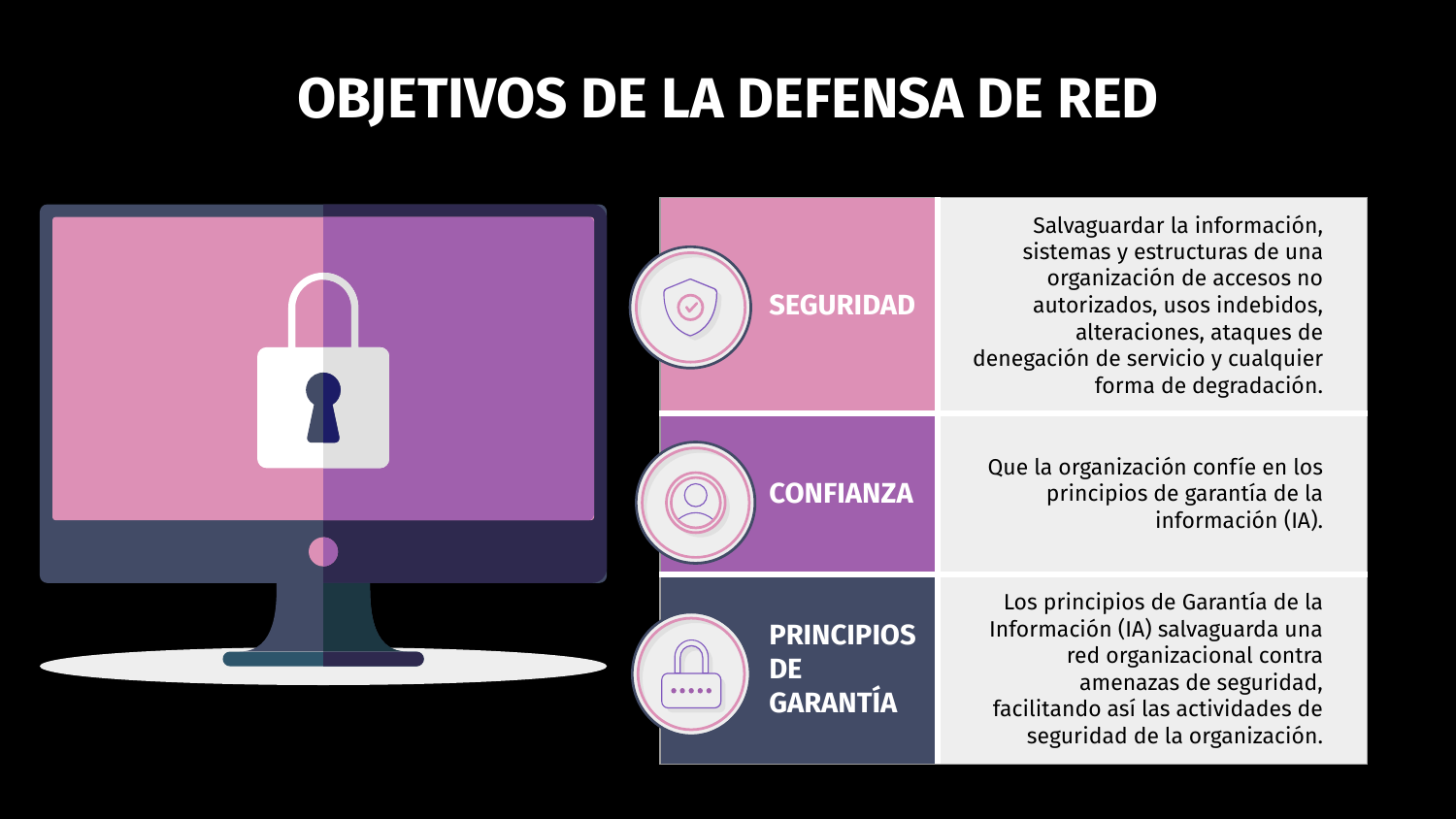

# OBJETIVOS DE LA DEFENSA DE RED
| SEGURIDAD | Salvaguardar la información, sistemas y estructuras de una organización de accesos no autorizados, usos indebidos, alteraciones, ataques de denegación de servicio y cualquier forma de degradación. |
| --- | --- |
| CONFIANZA | Que la organización confíe en los principios de garantía de la información (IA). |
| PRINCIPIOS DE GARANTÍA | Los principios de Garantía de la Información (IA) salvaguarda una red organizacional contra amenazas de seguridad, facilitando así las actividades de seguridad de la organización. |